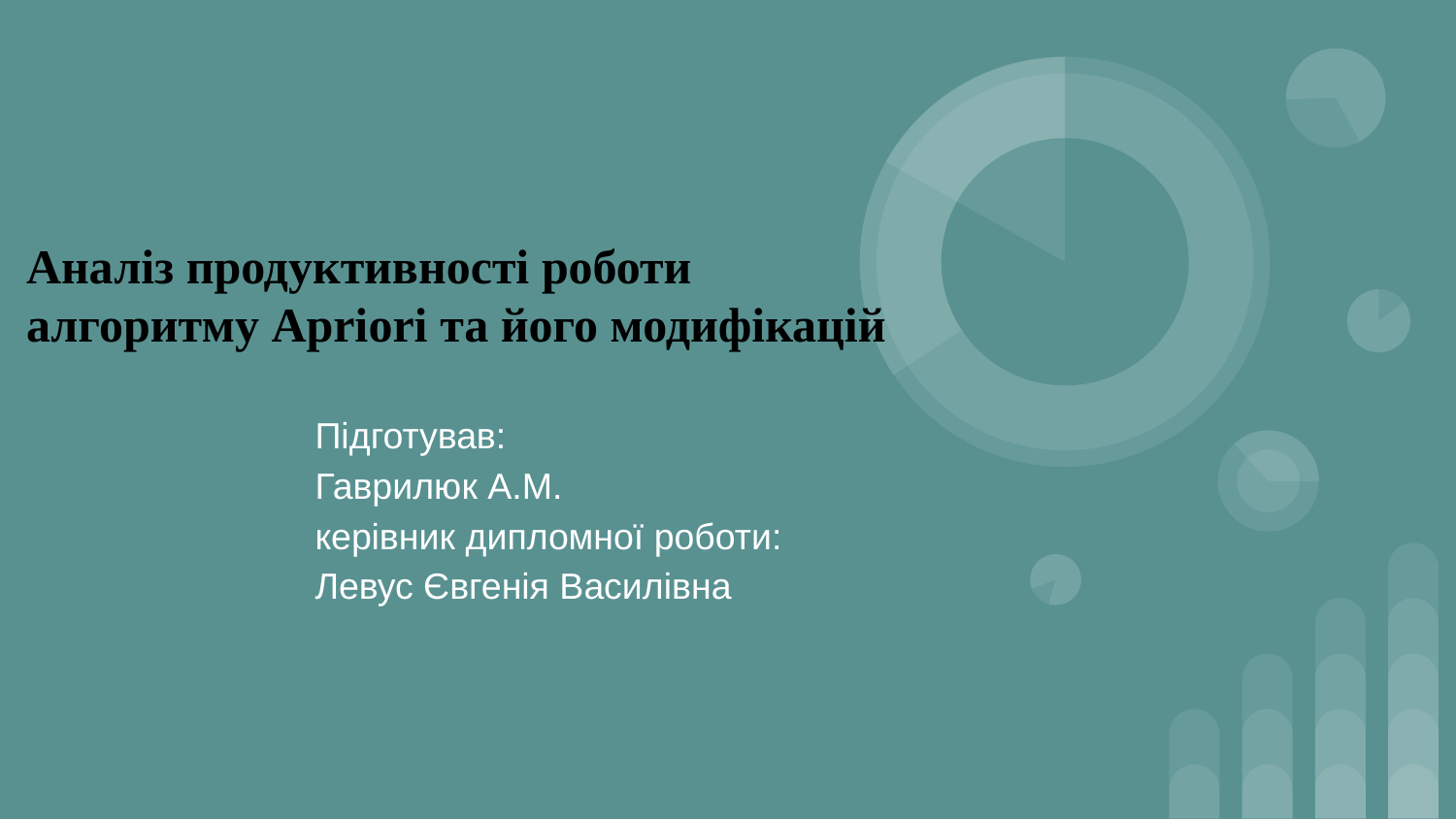

# Аналіз продуктивності роботи алгоритму Apriori та його модифікацій
Підготував:
Гаврилюк А.М.
керівник дипломної роботи:
Левус Євгенія Василівна